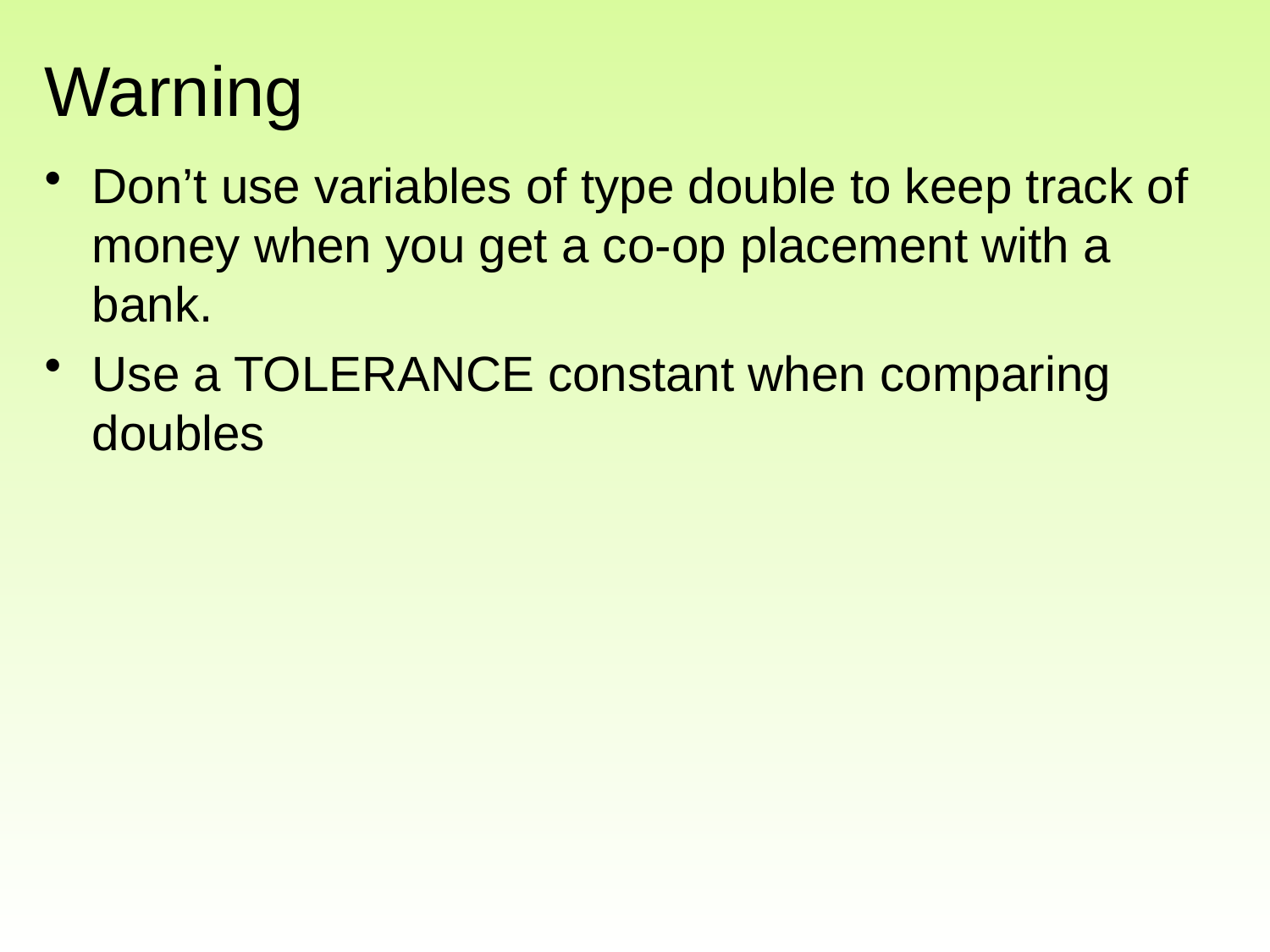

# Warning
Don’t use variables of type double to keep track of money when you get a co-op placement with a bank.
Use a TOLERANCE constant when comparing doubles